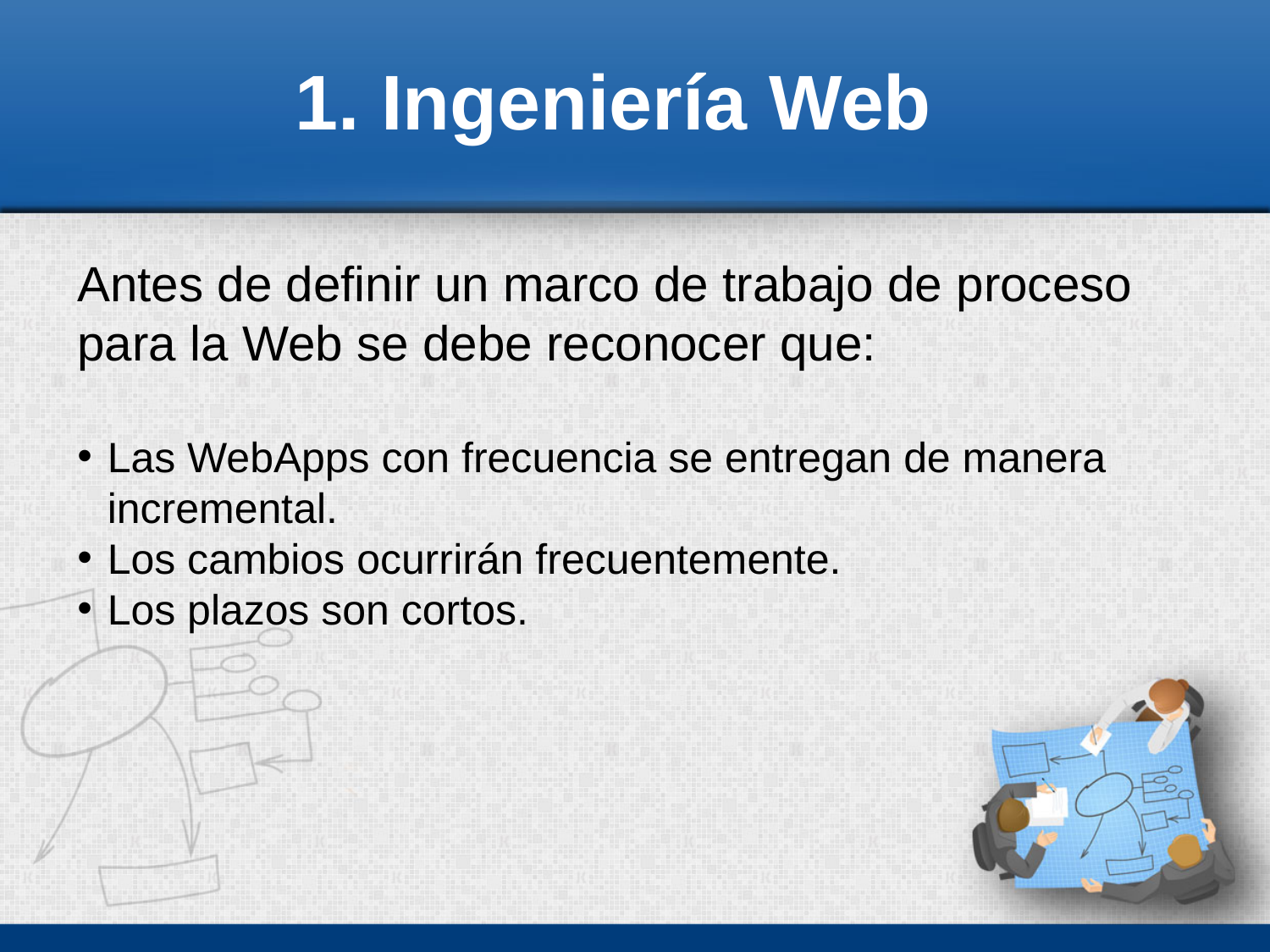

1. Ingeniería Web
Antes de definir un marco de trabajo de proceso para la Web se debe reconocer que:

Las WebApps con frecuencia se entregan de manera incremental.
Los cambios ocurrirán frecuentemente.
Los plazos son cortos.